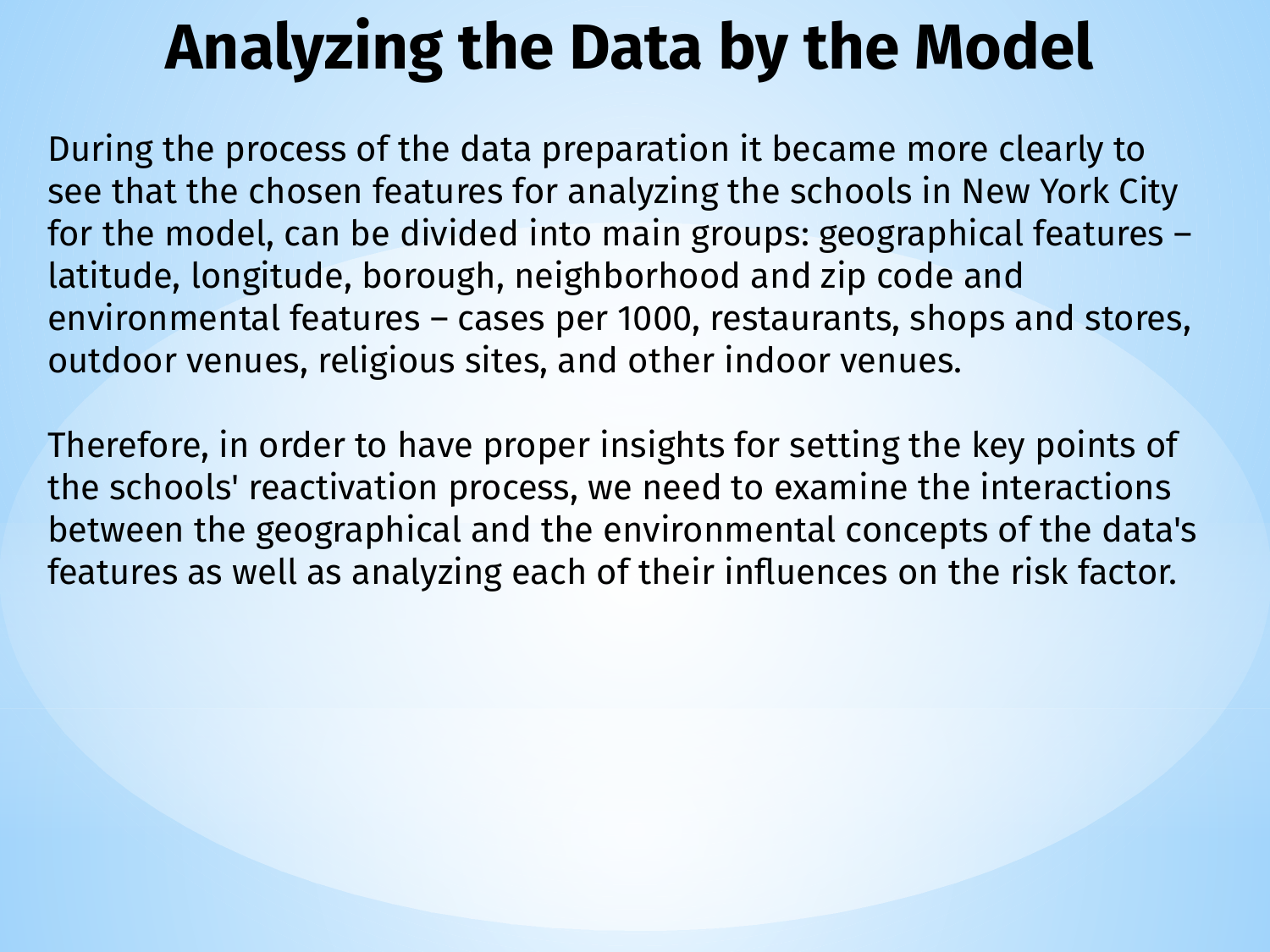

# Analyzing the Data by the Model
During the process of the data preparation it became more clearly to see that the chosen features for analyzing the schools in New York City for the model, can be divided into main groups: geographical features – latitude, longitude, borough, neighborhood and zip code and environmental features – cases per 1000, restaurants, shops and stores, outdoor venues, religious sites, and other indoor venues.
Therefore, in order to have proper insights for setting the key points of the schools' reactivation process, we need to examine the interactions between the geographical and the environmental concepts of the data's features as well as analyzing each of their influences on the risk factor.